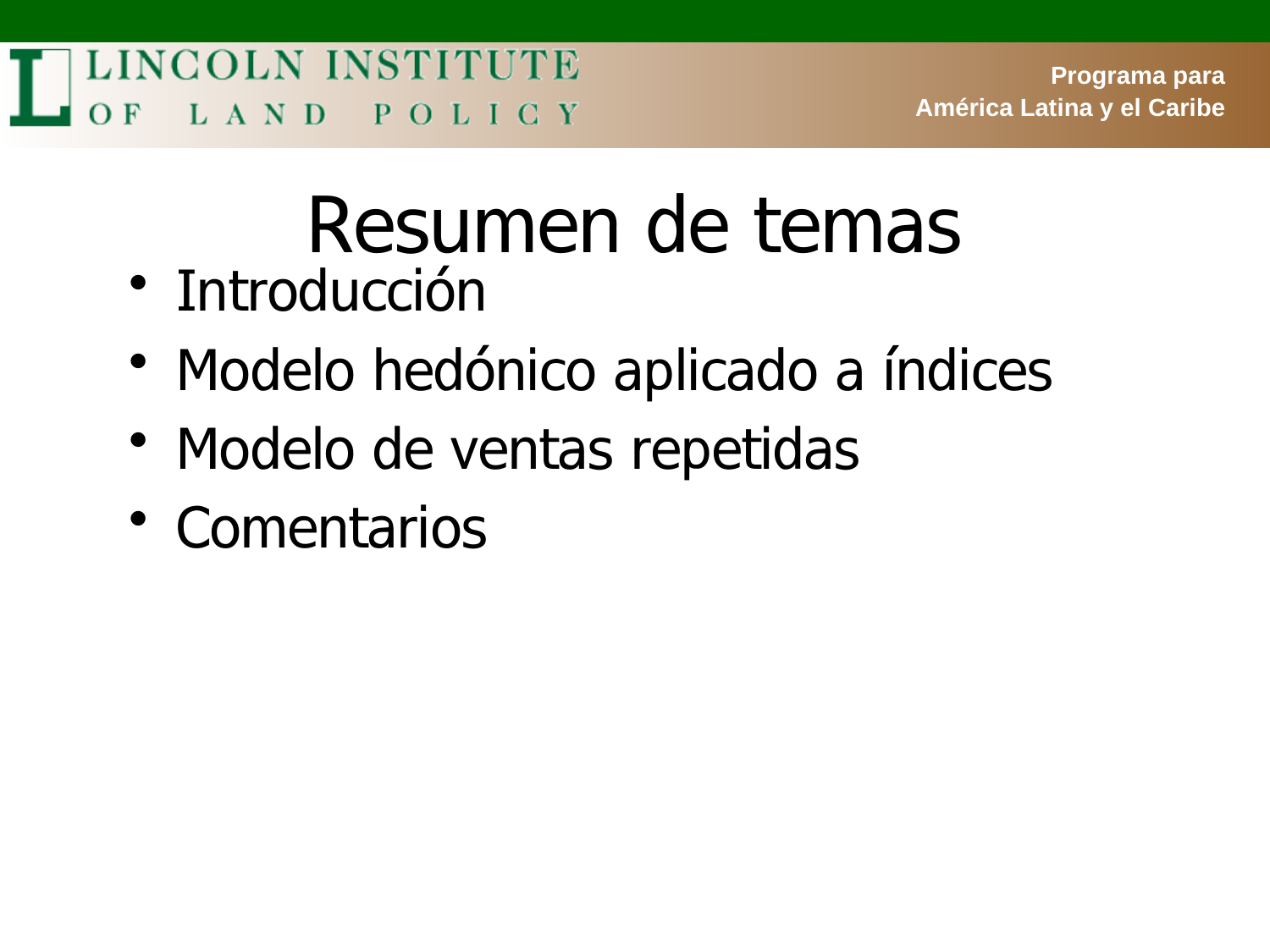

# Resumen de temas
Introducción
Modelo hedónico aplicado a índices
Modelo de ventas repetidas
Comentarios